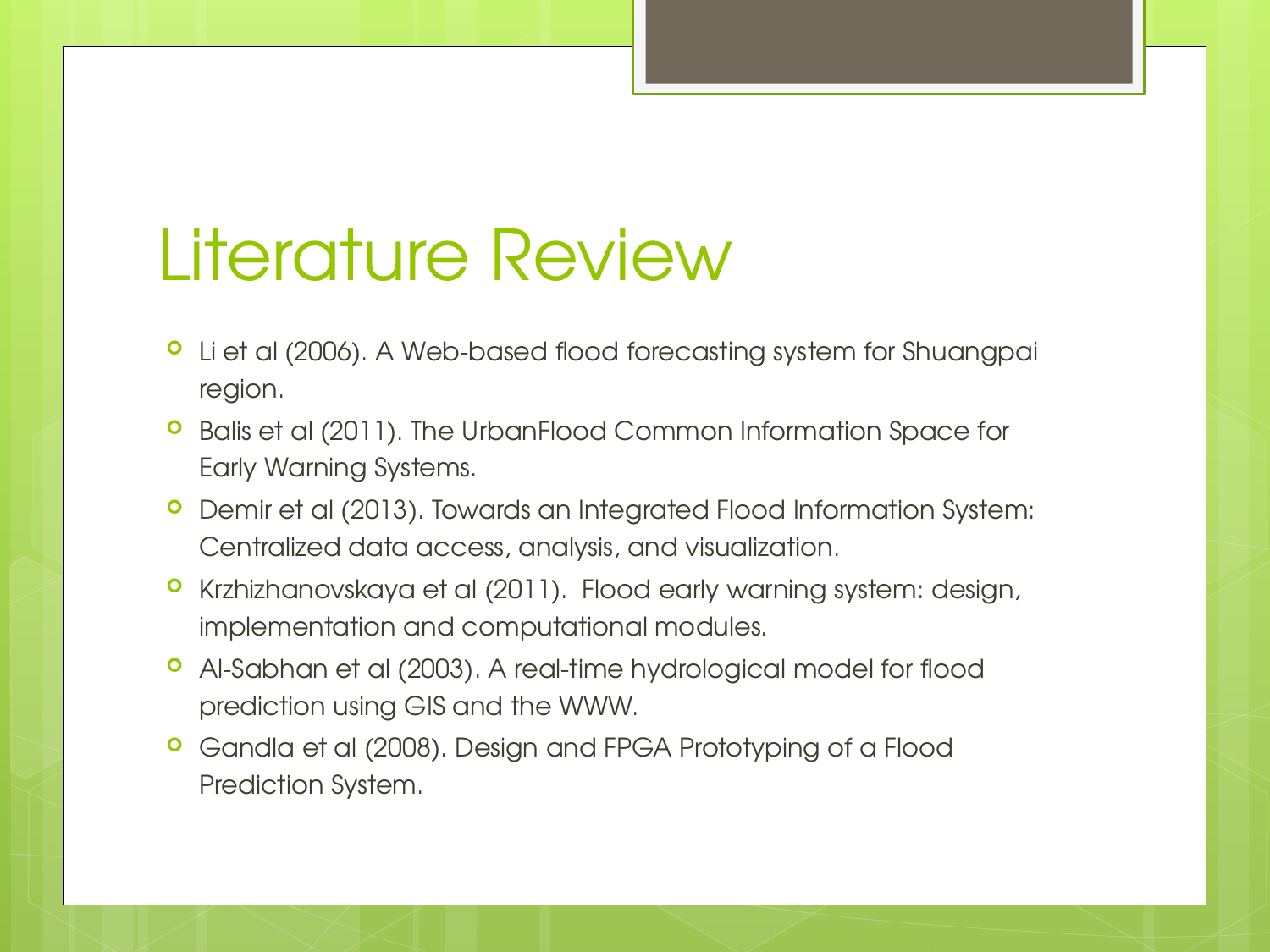

# Literature Review
Li et al (2006). A Web-based flood forecasting system for Shuangpai region.
Balis et al (2011). The UrbanFlood Common Information Space for Early Warning Systems.
Demir et al (2013). Towards an Integrated Flood Information System: Centralized data access, analysis, and visualization.
Krzhizhanovskaya et al (2011).  Flood early warning system: design, implementation and computational modules.
Al-Sabhan et al (2003). A real-time hydrological model for flood prediction using GIS and the WWW.
Gandla et al (2008). Design and FPGA Prototyping of a Flood Prediction System.